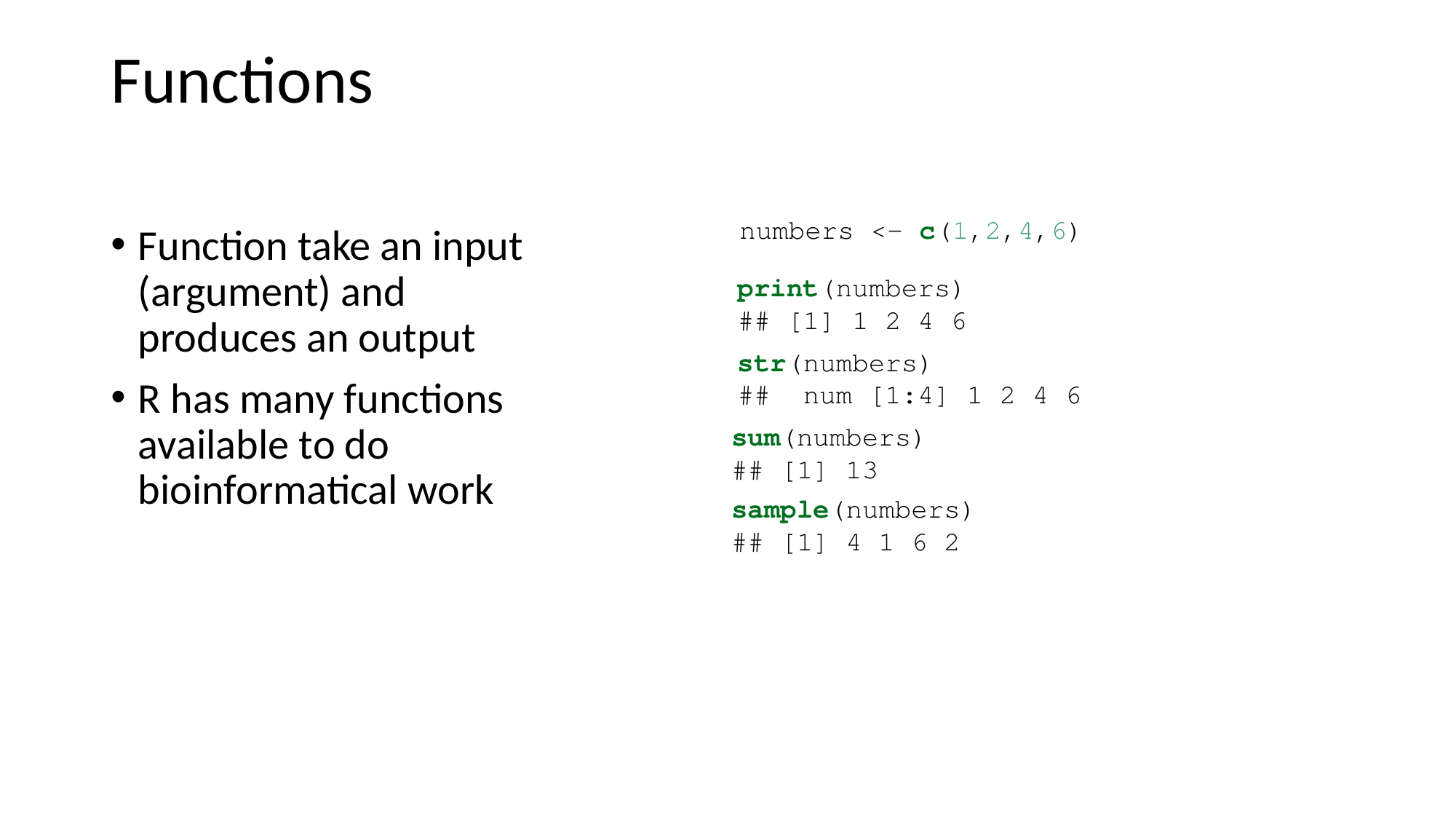

# Functions
numbers <- c(1,2,4,6)
Function take an input (argument) and produces an output
R has many functions available to do bioinformatical work

print(numbers)
## [1] 1 2 4 6
str(numbers)
##  num [1:4] 1 2 4 6
sum(numbers)
## [1] 13
sample(numbers)
## [1] 4 1 6 2